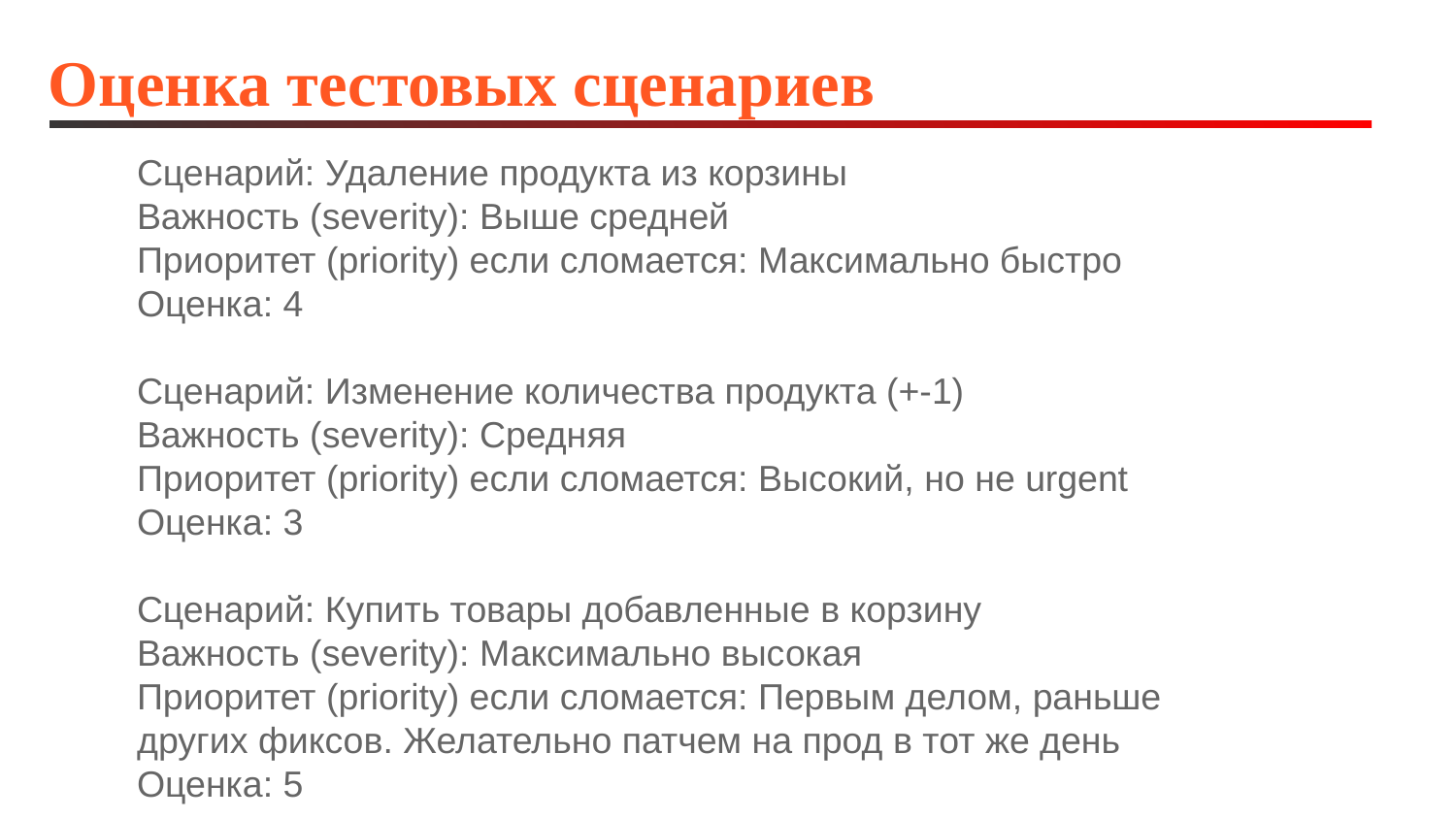

# Оценка тестовых сценариев

Сценарий: Удаление продукта из корзины
Важность (severity): Выше средней
Приоритет (priority) если сломается: Максимально быстро
Оценка: 4

Сценарий: Изменение количества продукта (+-1)
Важность (severity): Средняя
Приоритет (priority) если сломается: Высокий, но не urgent
Оценка: 3

Сценарий: Купить товары добавленные в корзину
Важность (severity): Максимально высокая
Приоритет (priority) если сломается: Первым делом, раньше других фиксов. Желательно патчем на прод в тот же день
Оценка: 5